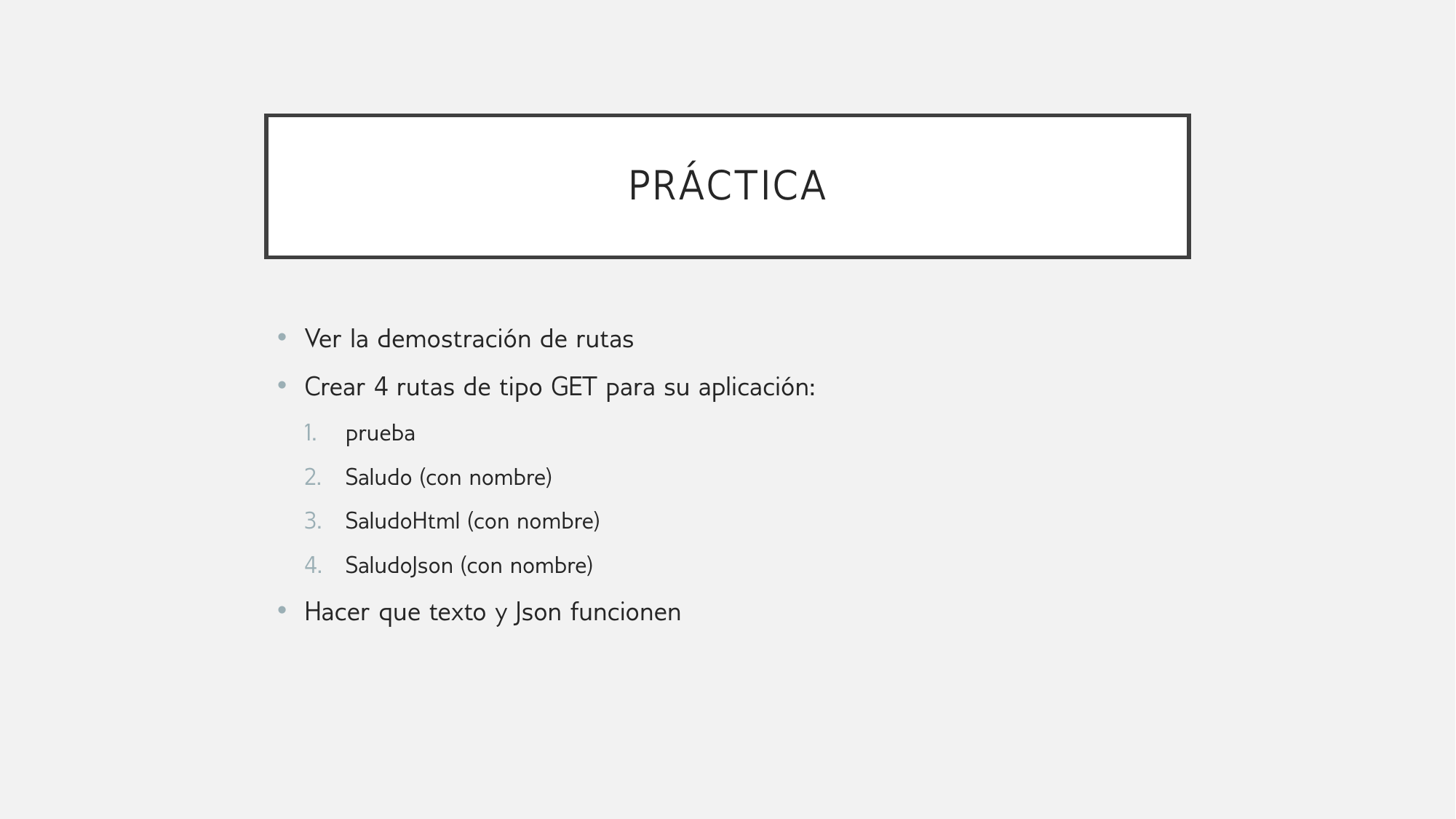

# Práctica
Ver la demostración de rutas
Crear 4 rutas de tipo GET para su aplicación:
prueba
Saludo (con nombre)
SaludoHtml (con nombre)
SaludoJson (con nombre)
Hacer que texto y Json funcionen